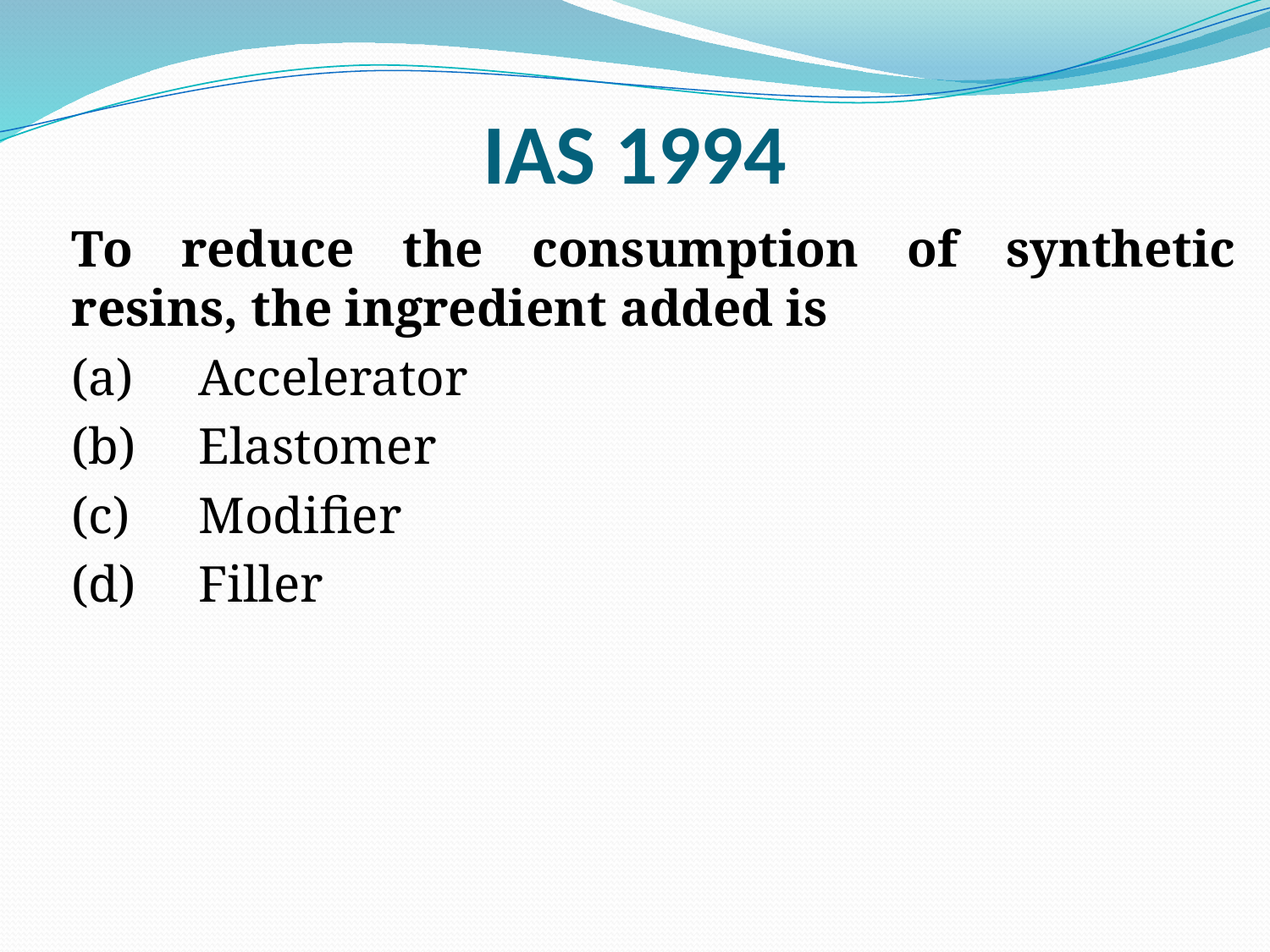

# IAS 1994
	To reduce the consumption of synthetic resins, the ingredient added is
	(a)	Accelerator
	(b)	Elastomer
	(c)	Modifier
	(d)	Filler